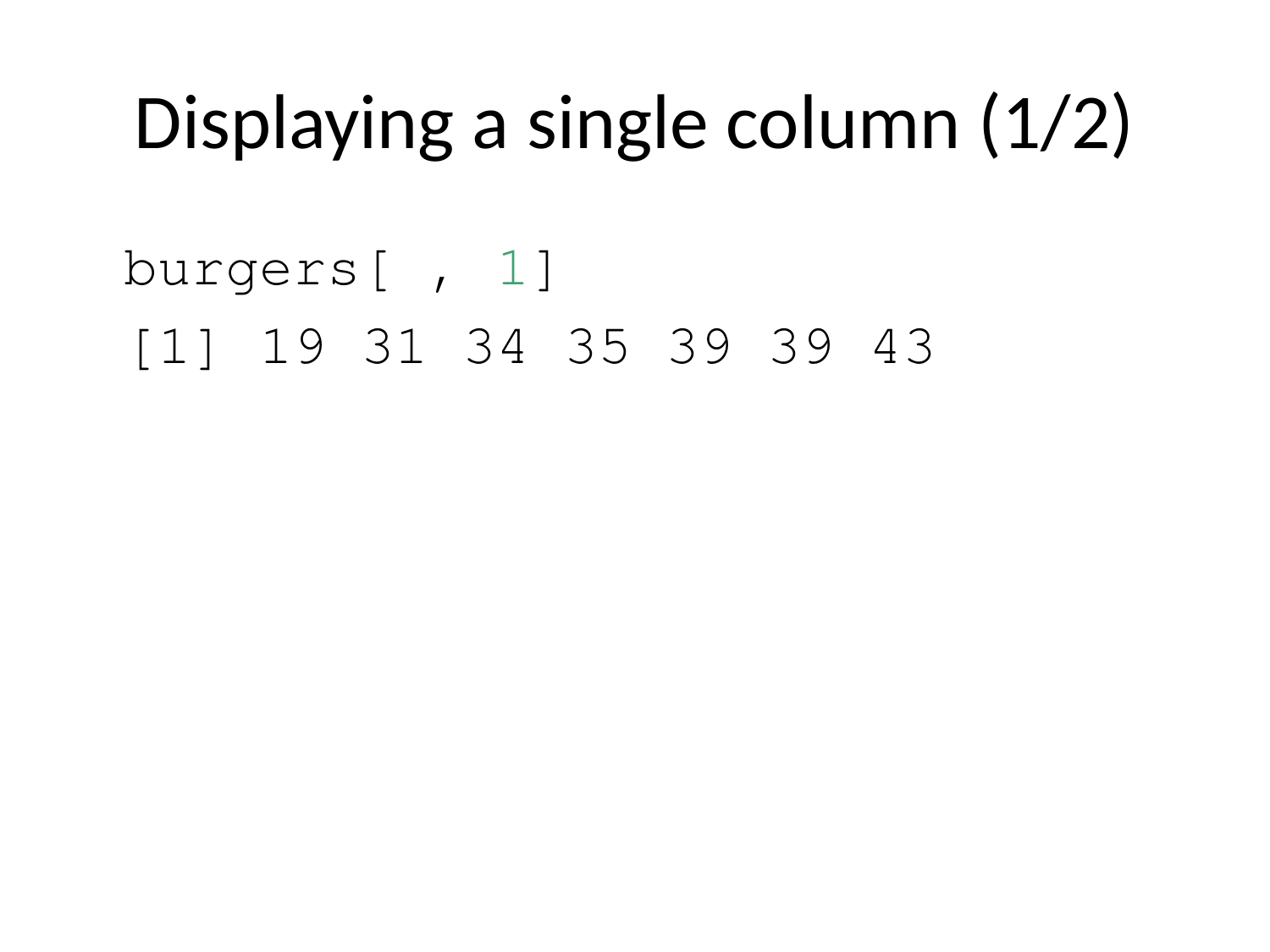

# Displaying a single column (1/2)
burgers[ , 1]
[1] 19 31 34 35 39 39 43